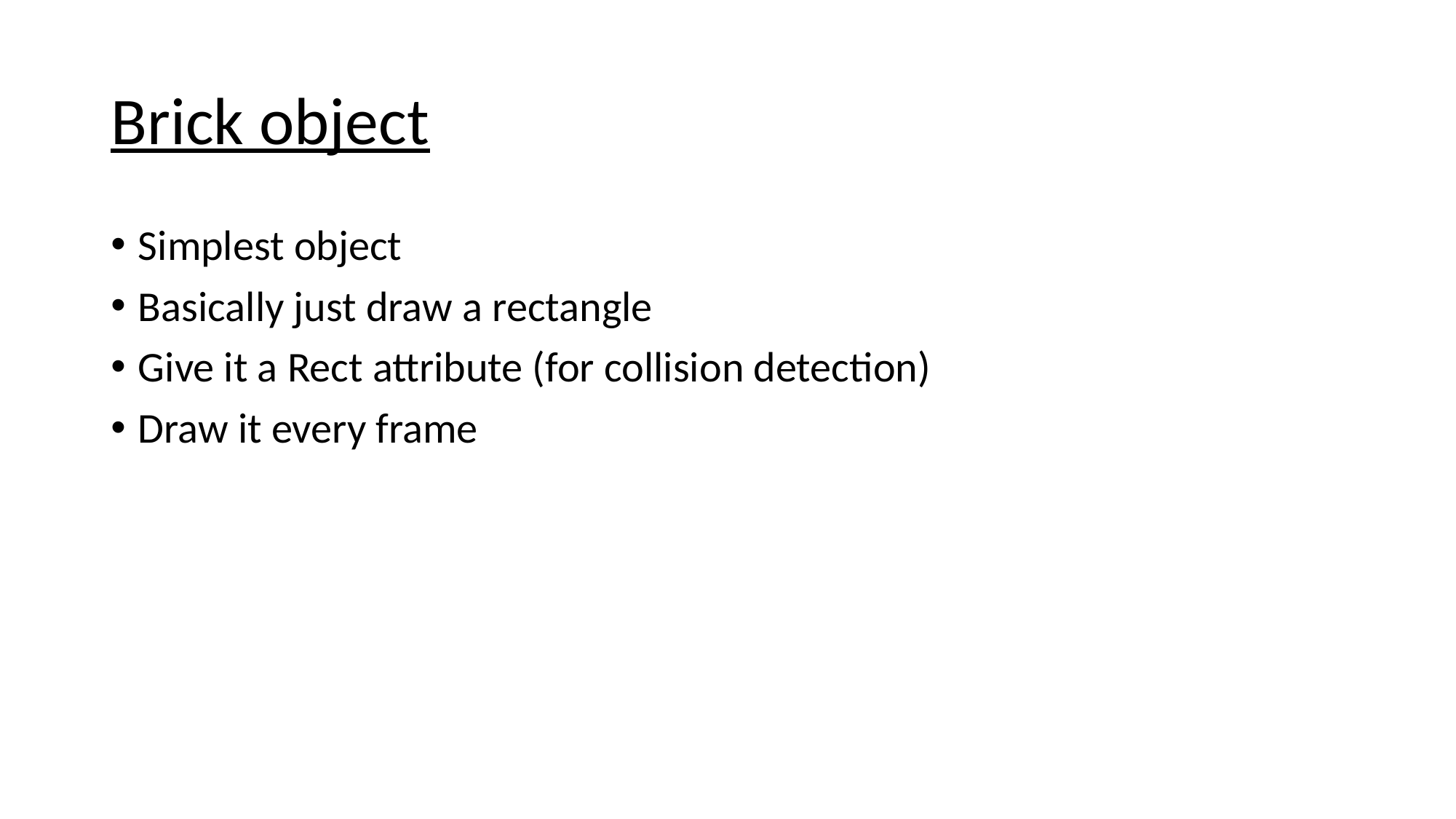

# Brick object
Simplest object
Basically just draw a rectangle
Give it a Rect attribute (for collision detection)
Draw it every frame